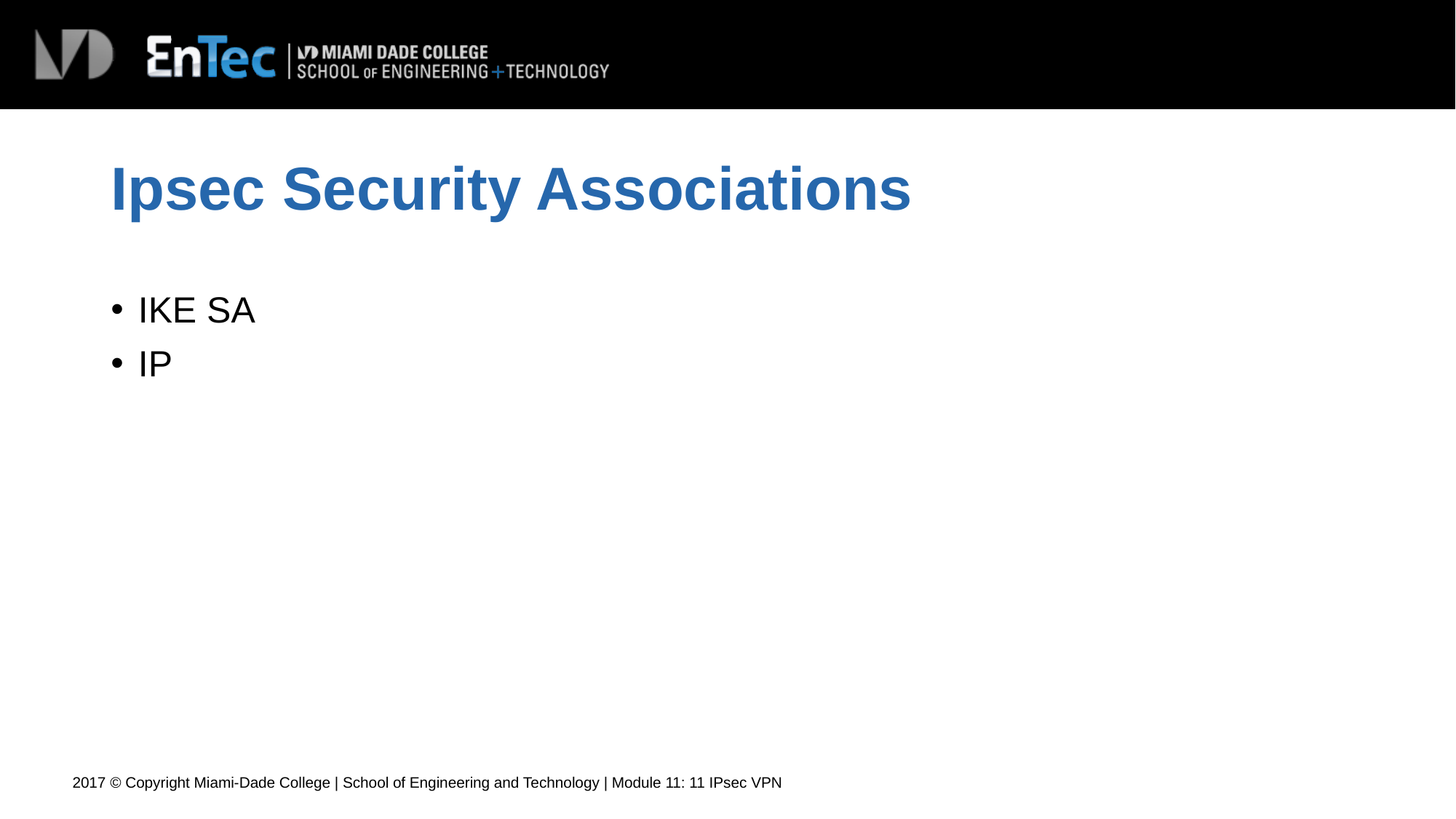

# Ipsec Security Associations
IKE SA
IP